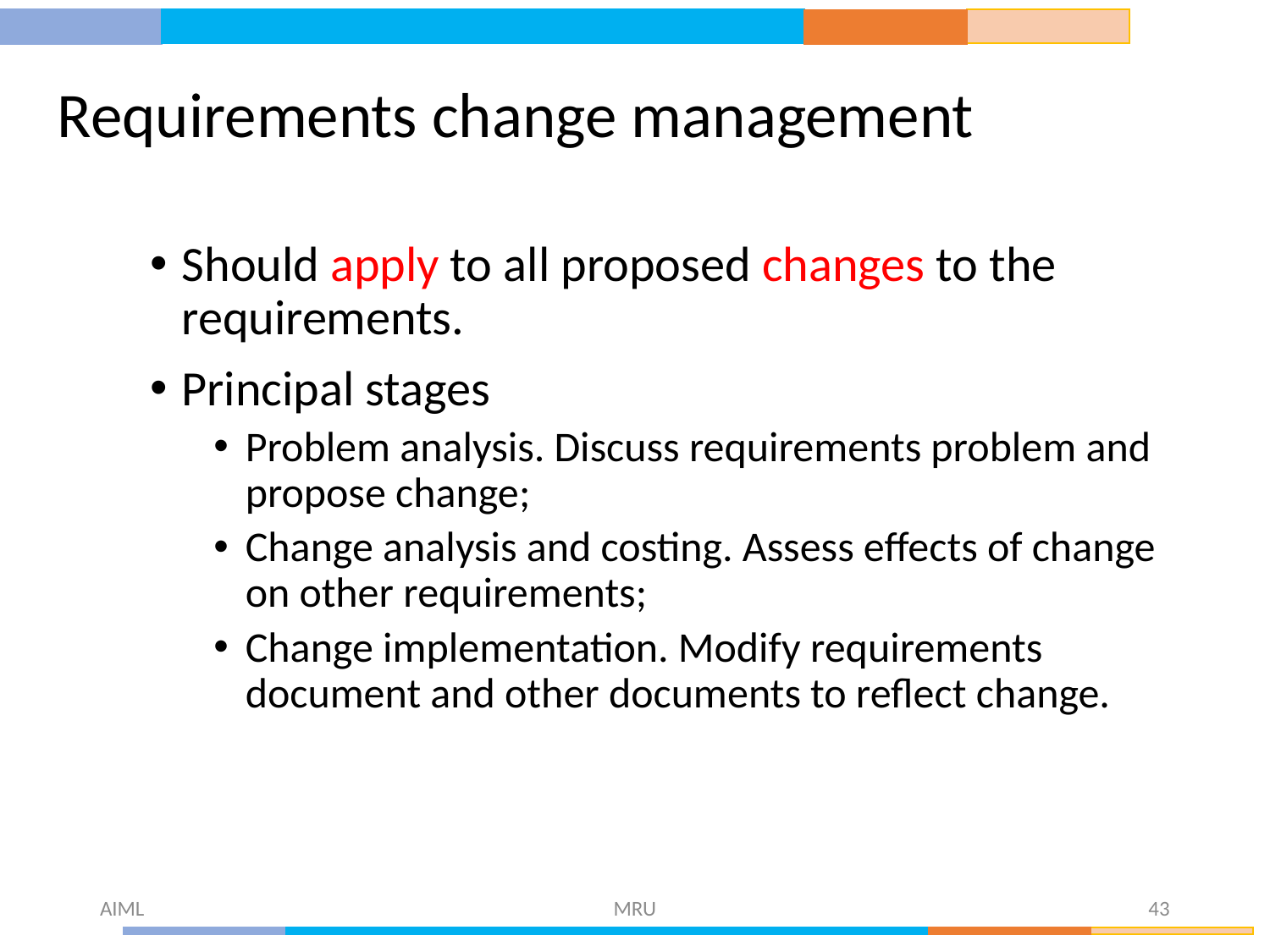

Requirements change management
Should apply to all proposed changes to the requirements.
Principal stages
Problem analysis. Discuss requirements problem and propose change;
Change analysis and costing. Assess effects of change on other requirements;
Change implementation. Modify requirements document and other documents to reflect change.
AIML
MRU
43